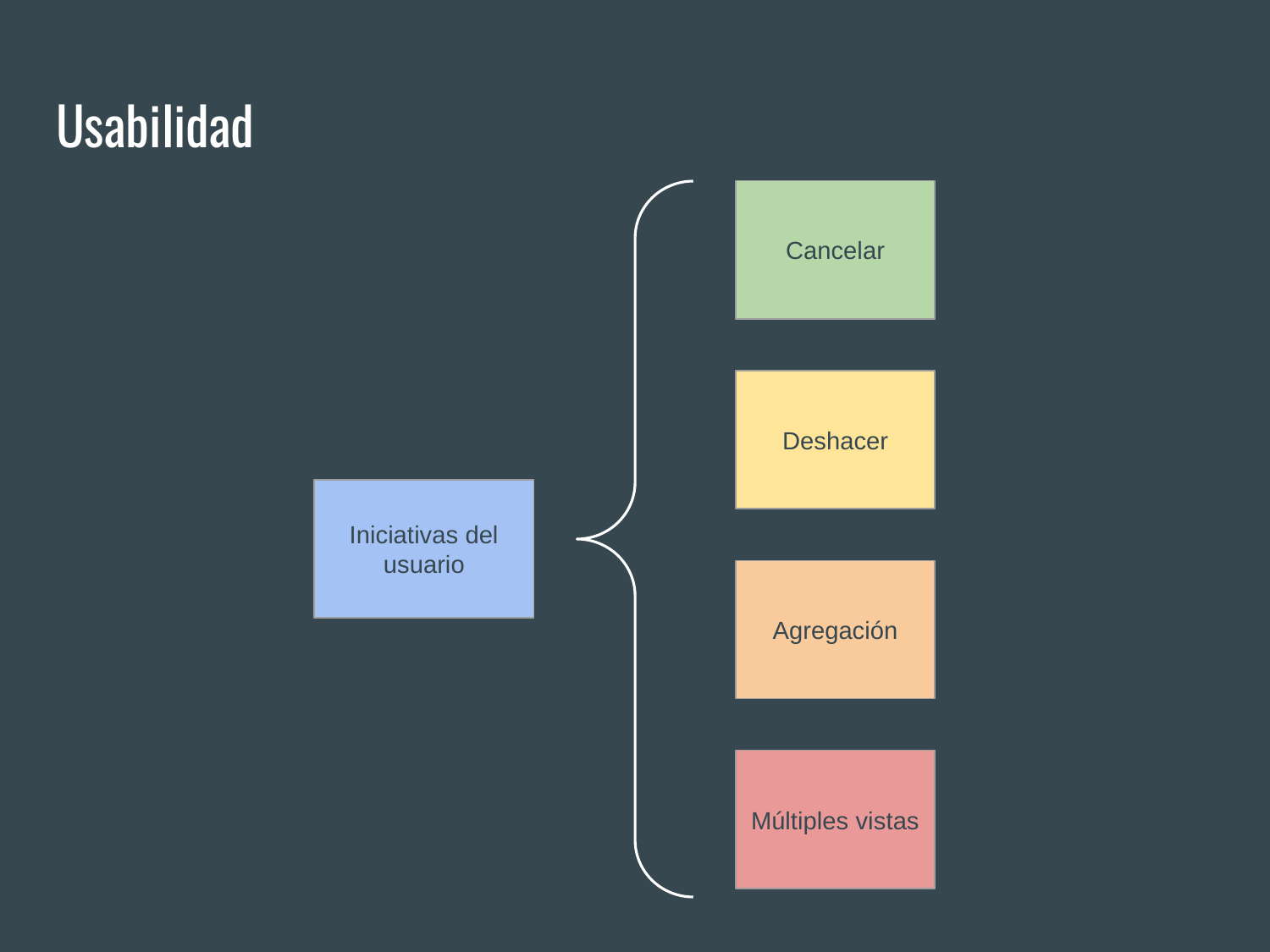

# Usabilidad
Cancelar

Deshacer
Iniciativas del usuario
Agregación
Múltiples vistas